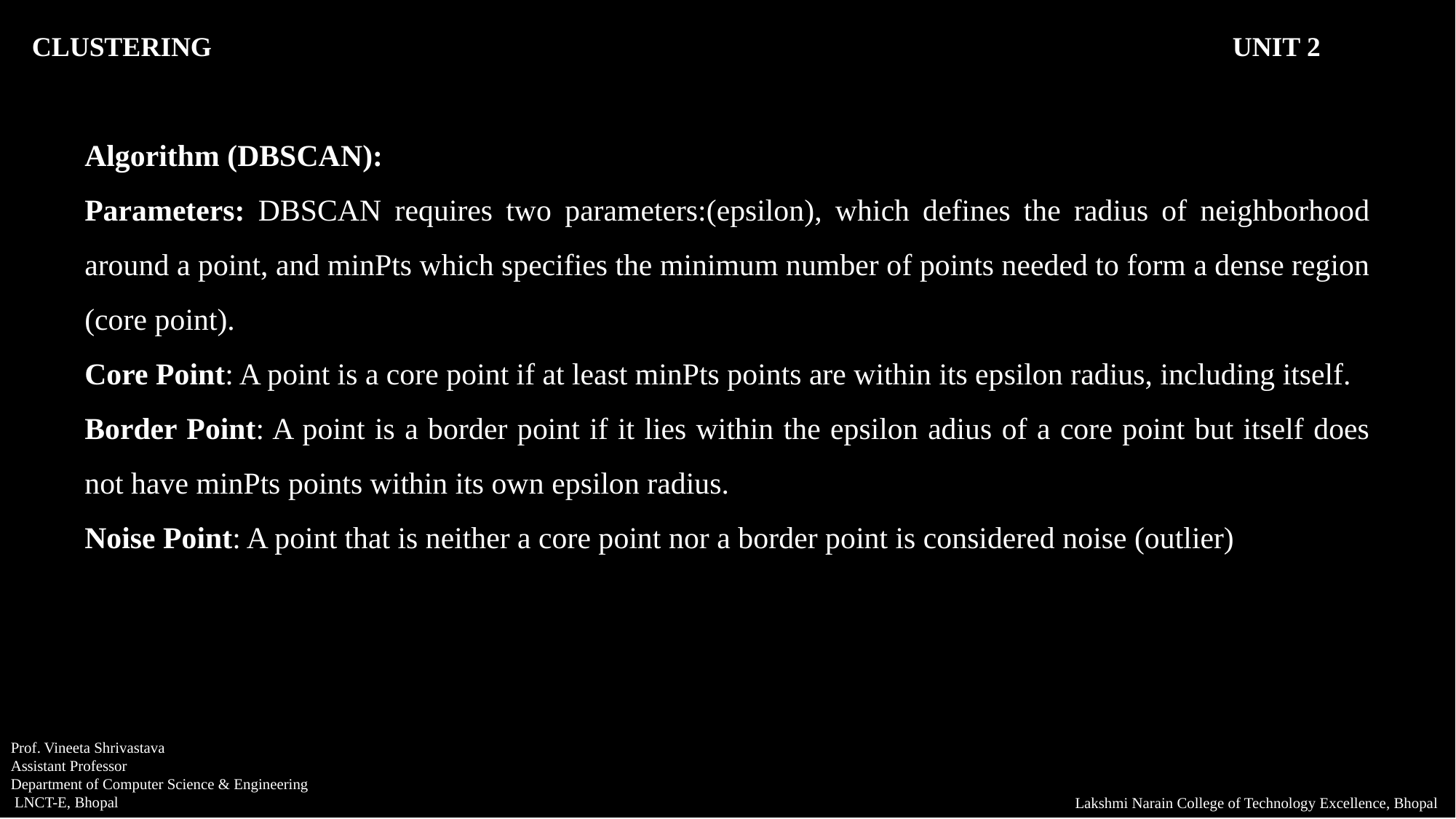

CLUSTERING										UNIT 2
Algorithm (DBSCAN):
Parameters: DBSCAN requires two parameters:(epsilon), which defines the radius of neighborhood around a point, and minPts which specifies the minimum number of points needed to form a dense region (core point).
Core Point: A point is a core point if at least minPts points are within its epsilon radius, including itself.
Border Point: A point is a border point if it lies within the epsilon adius of a core point but itself does not have minPts points within its own epsilon radius.
Noise Point: A point that is neither a core point nor a border point is considered noise (outlier)
Prof. Vineeta Shrivastava
Assistant Professor
Department of Computer Science & Engineering
 LNCT-E, Bhopal
Lakshmi Narain College of Technology Excellence, Bhopal